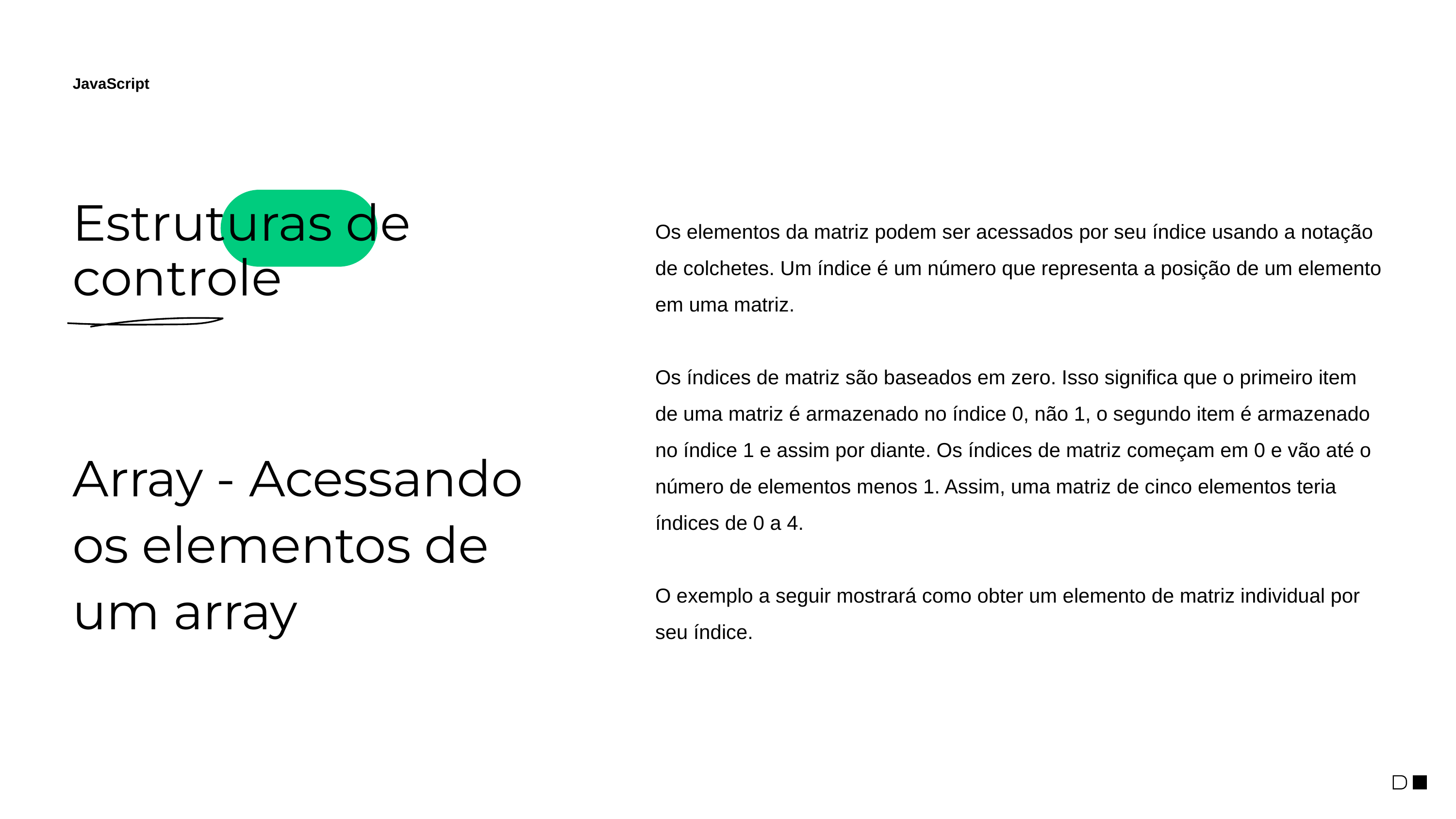

JavaScript

Estruturas de controle

Array - Acessando os elementos de um array
Os elementos da matriz podem ser acessados ​​por seu índice usando a notação de colchetes. Um índice é um número que representa a posição de um elemento em uma matriz.

Os índices de matriz são baseados em zero. Isso significa que o primeiro item de uma matriz é armazenado no índice 0, não 1, o segundo item é armazenado no índice 1 e assim por diante. Os índices de matriz começam em 0 e vão até o número de elementos menos 1. Assim, uma matriz de cinco elementos teria índices de 0 a 4.

O exemplo a seguir mostrará como obter um elemento de matriz individual por seu índice.